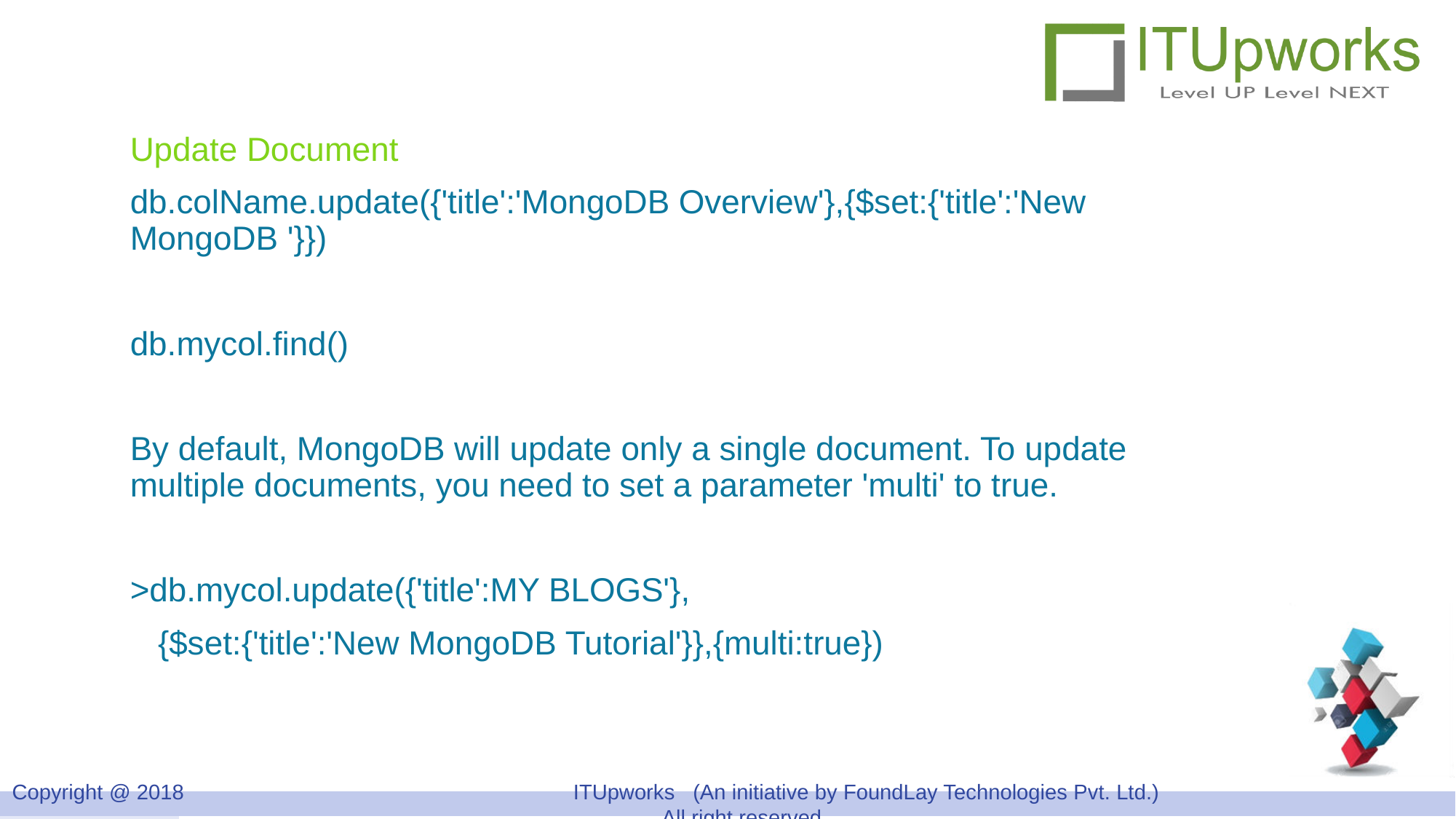

#
Update Document
db.colName.update({'title':'MongoDB Overview'},{$set:{'title':'New MongoDB '}})

db.mycol.find()

By default, MongoDB will update only a single document. To update multiple documents, you need to set a parameter 'multi' to true.

>db.mycol.update({'title':MY BLOGS'},
   {$set:{'title':'New MongoDB Tutorial'}},{multi:true})